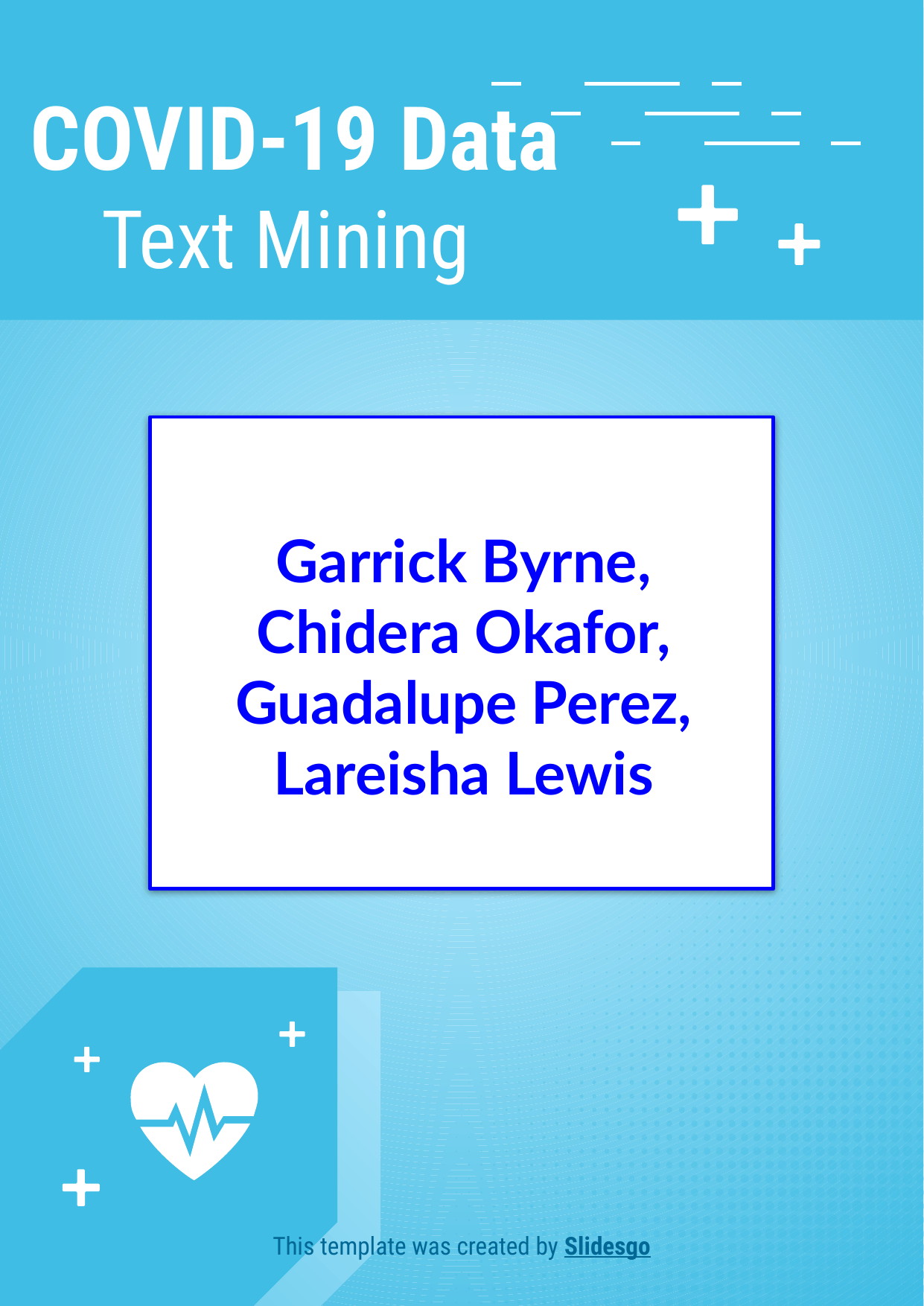

# COVID-19 Data Text Mining

Garrick Byrne,
Chidera Okafor,
Guadalupe Perez,
Lareisha Lewis

This template was created by Slidesgo